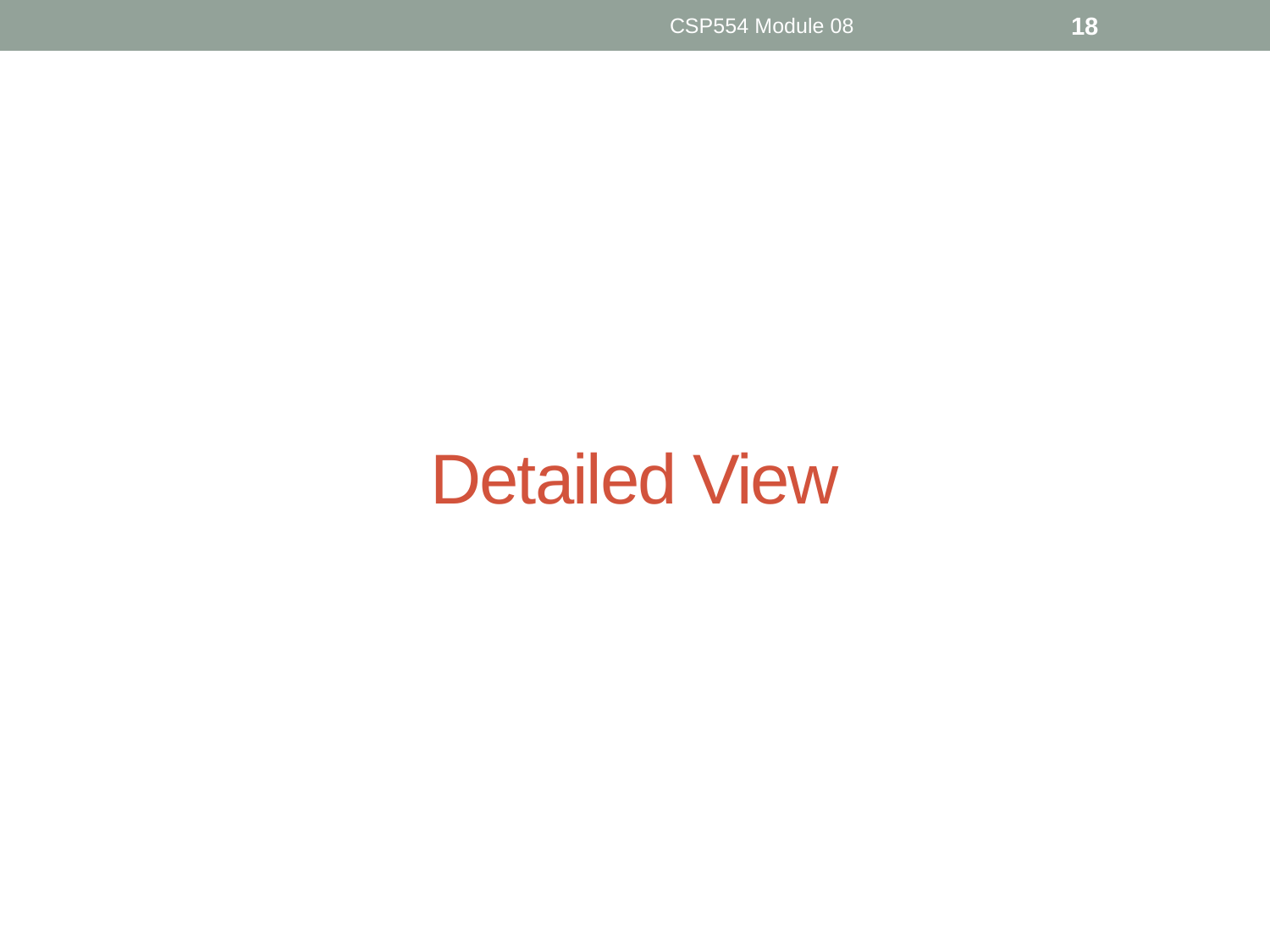

CSP554 Module 08
18
# Detailed View